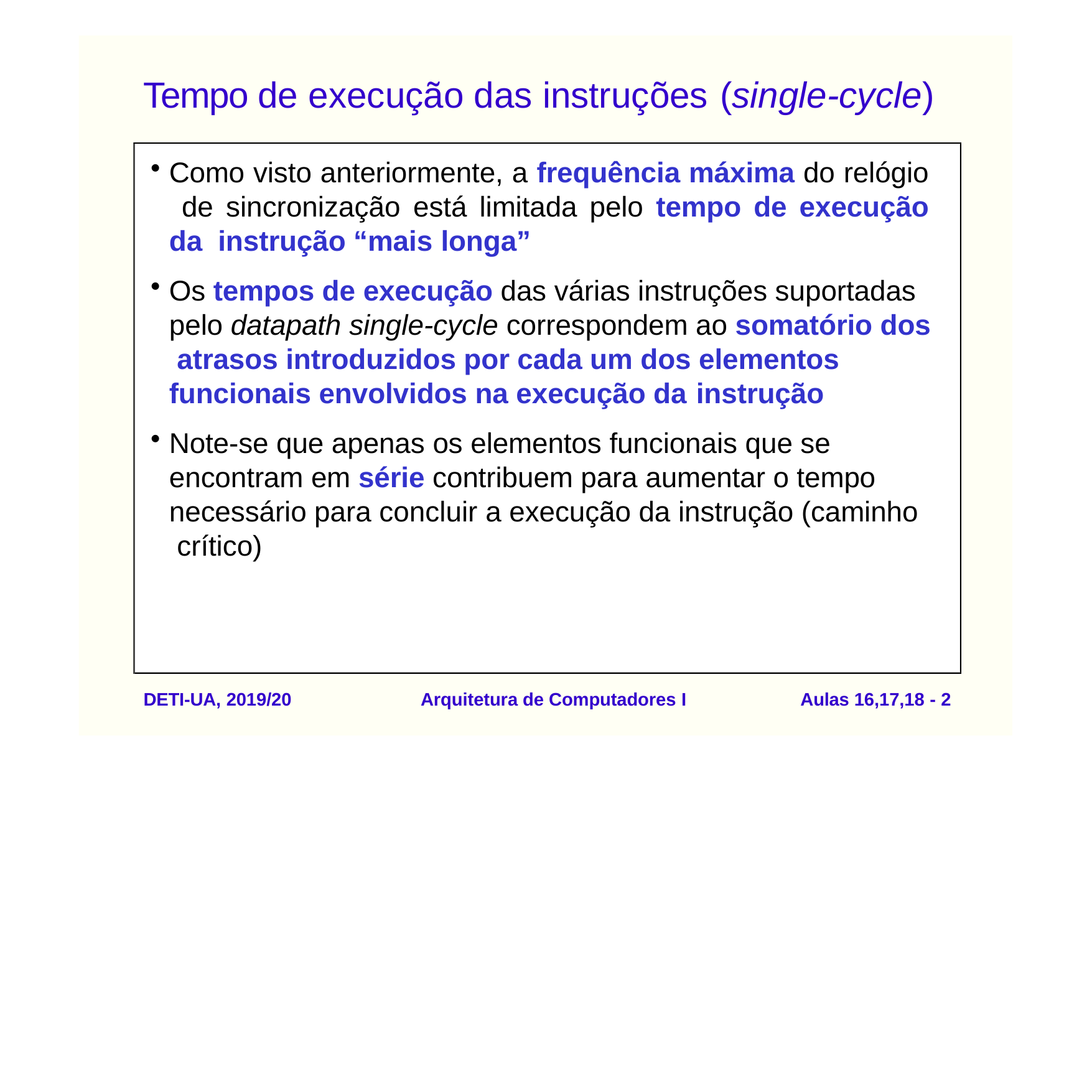

# Tempo de execução das instruções (single-cycle)

Como visto anteriormente, a frequência máxima do relógio  de sincronização está limitada pelo tempo de execução da  instrução “mais longa”
Os tempos de execução das várias instruções suportadas  pelo datapath single-cycle correspondem ao somatório dos  atrasos introduzidos por cada um dos elementos  funcionais envolvidos na execução da instrução
Note-se que apenas os elementos funcionais que se  encontram em série contribuem para aumentar o tempo  necessário para concluir a execução da instrução (caminho  crítico)
DETI-UA, 2019/20
Arquitetura de Computadores I
Aulas 16,17,18 - 2